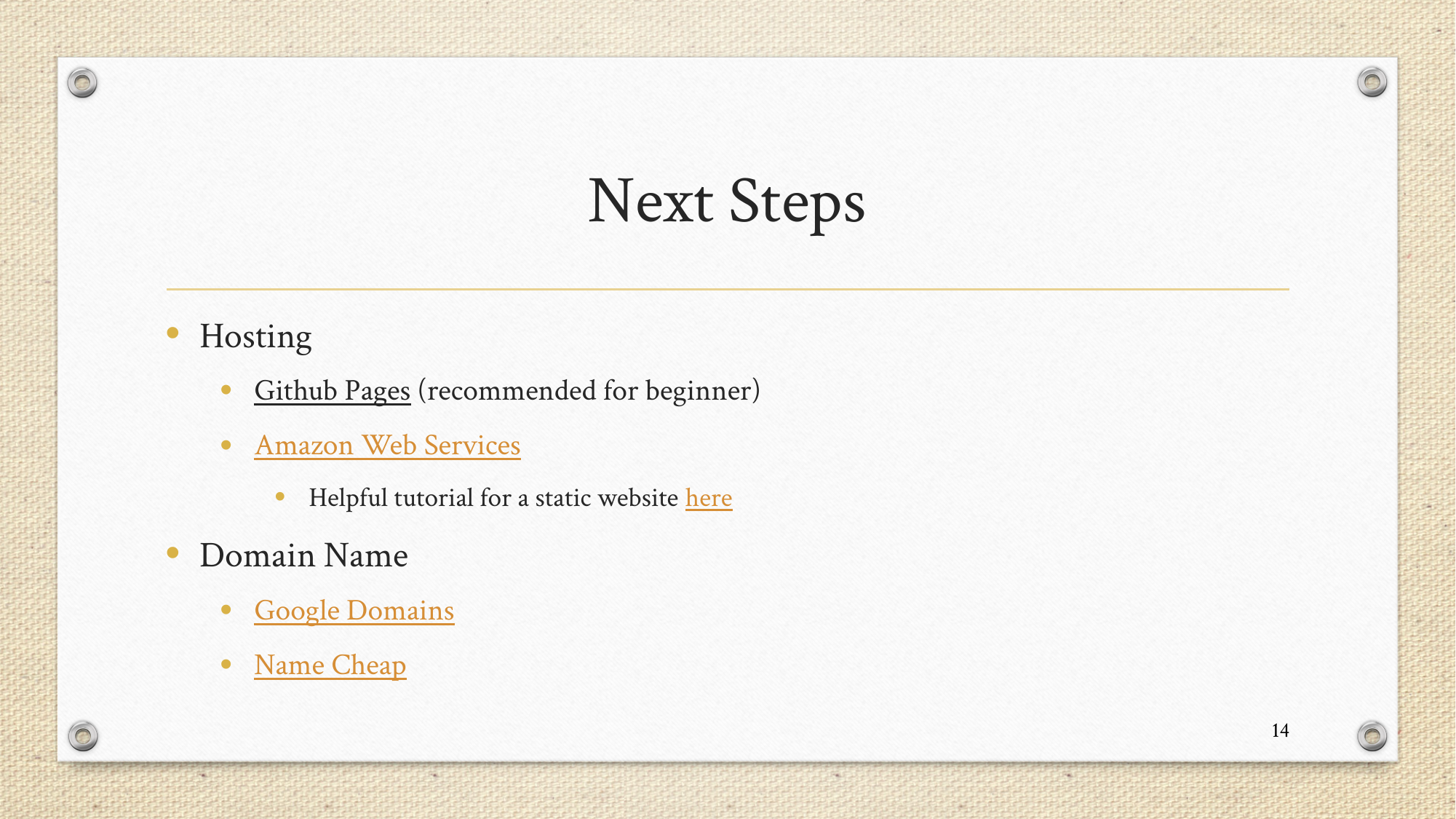

# Next Steps
Hosting
Github Pages (recommended for beginner)
Amazon Web Services
Helpful tutorial for a static website here
Domain Name
Google Domains
Name Cheap
14